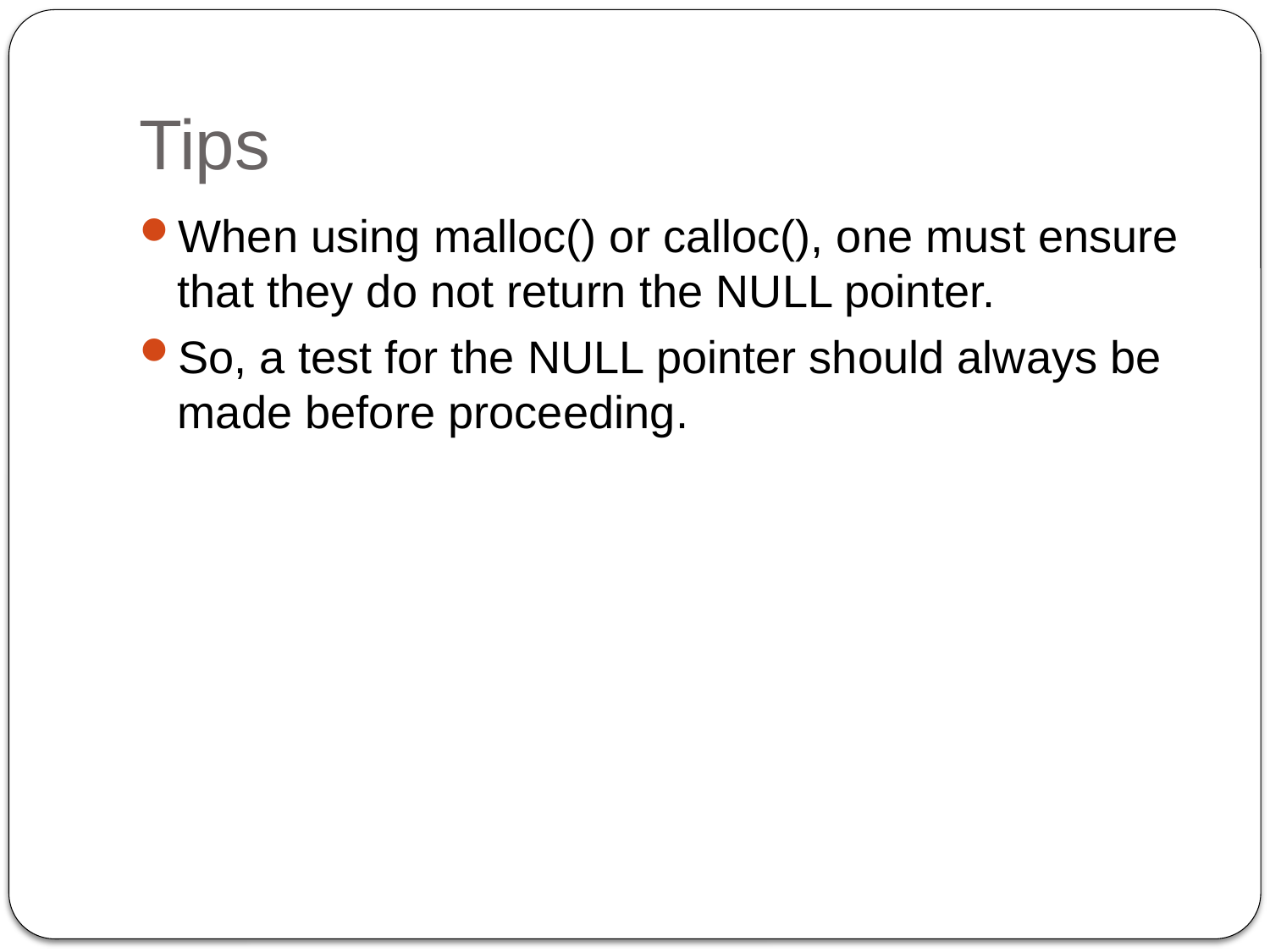

# Tips
When using malloc() or calloc(), one must ensure that they do not return the NULL pointer.
So, a test for the NULL pointer should always be made before proceeding.